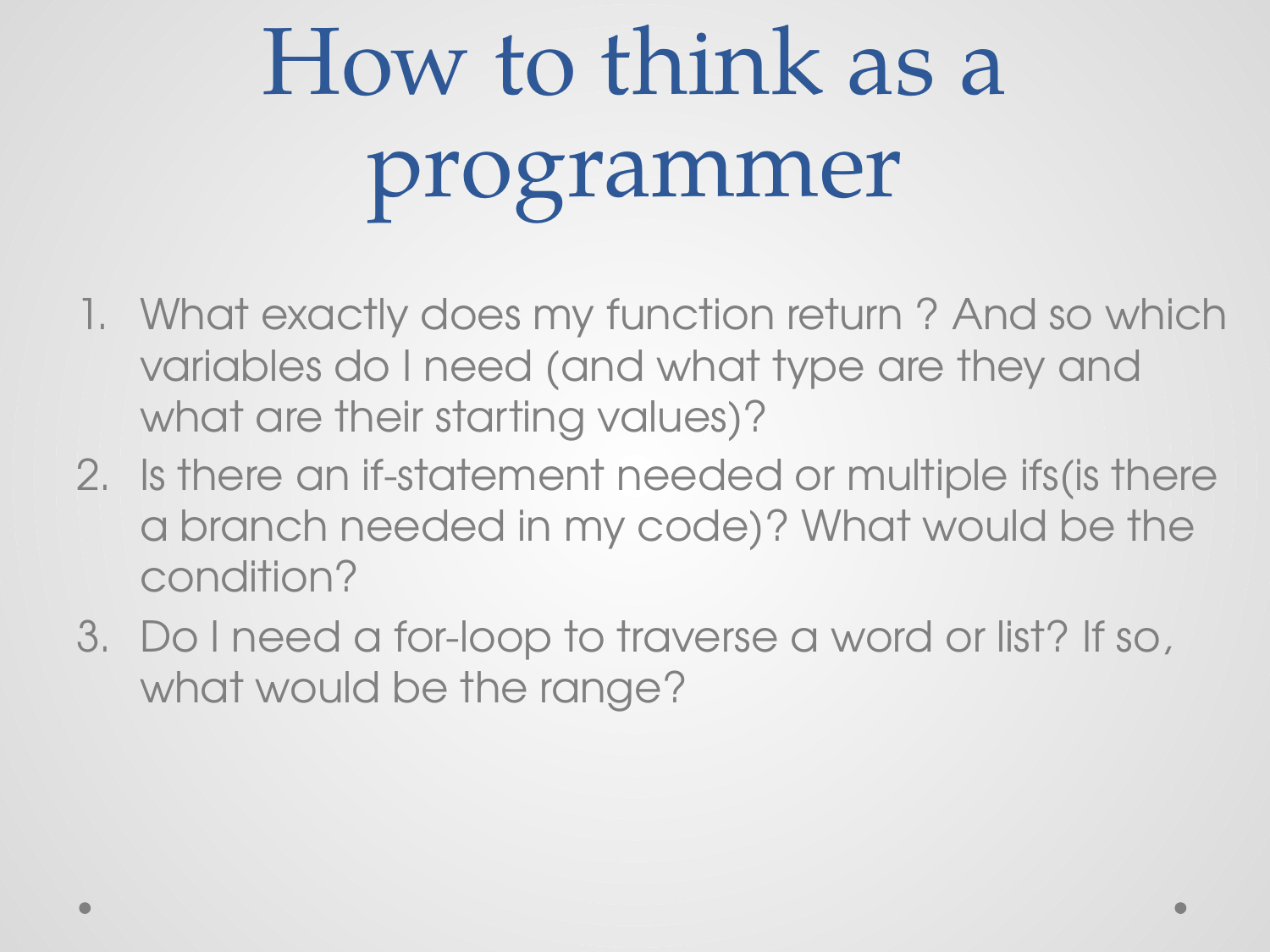

# How to think as a programmer

What exactly does my function return ? And so which variables do I need (and what type are they and what are their starting values)?
Is there an if-statement needed or multiple ifs(is there a branch needed in my code)? What would be the condition?
Do I need a for-loop to traverse a word or list? If so, what would be the range?